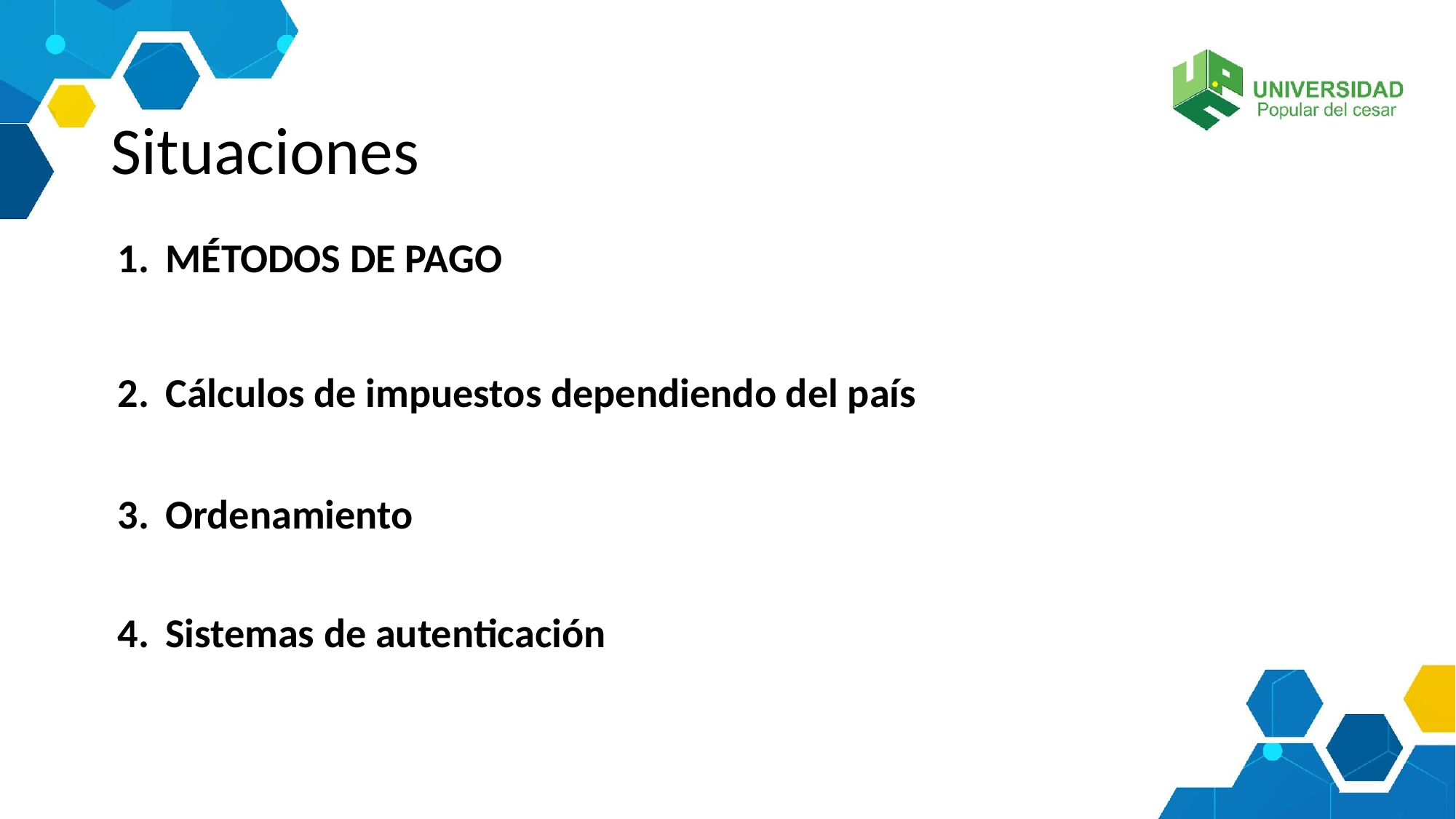

# Situaciones
MÉTODOS DE PAGO

Cálculos de impuestos dependiendo del país

Ordenamiento

Sistemas de autenticación